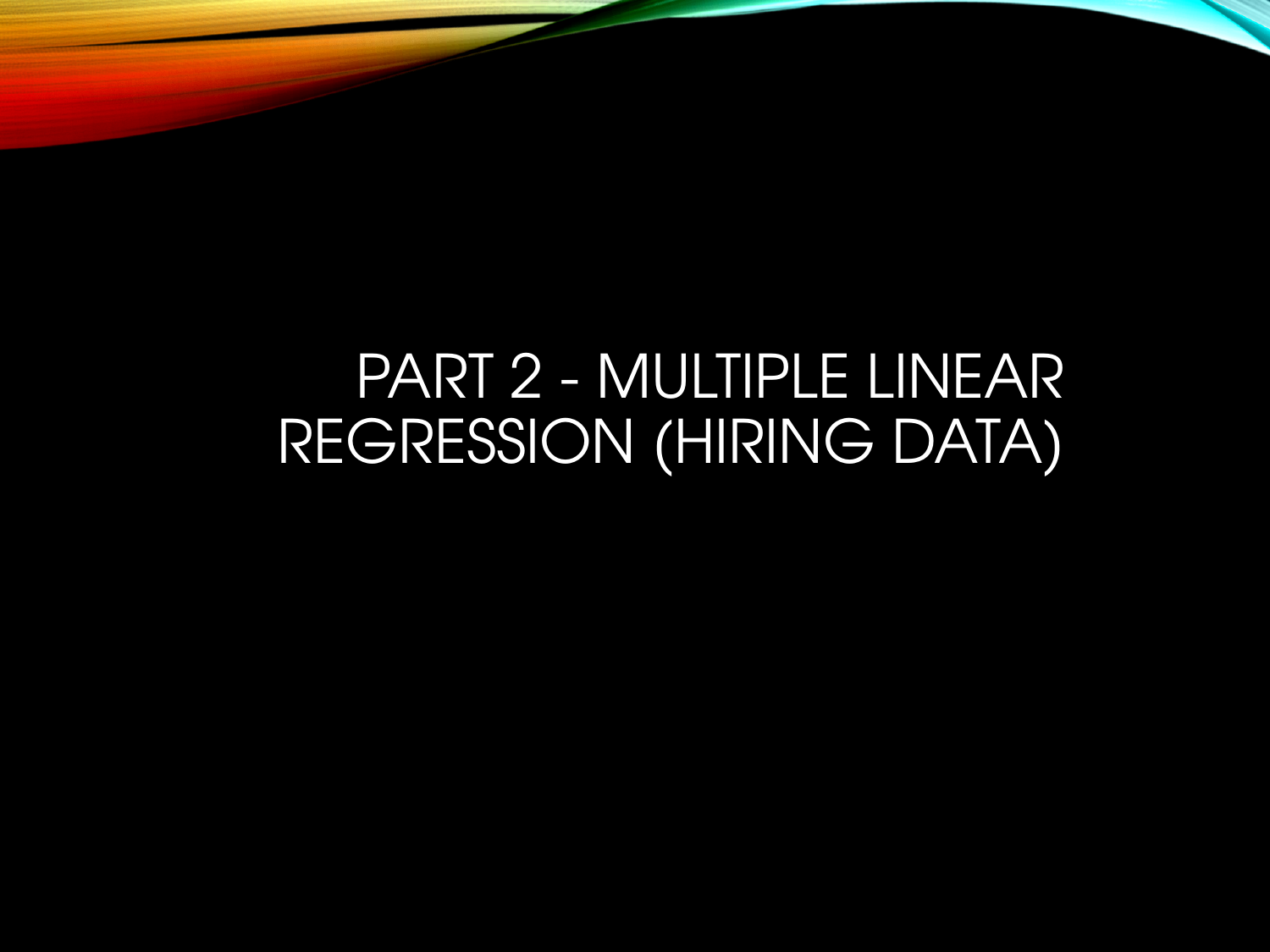

# Part 2 - Multiple Linear Regression (Hiring Data)